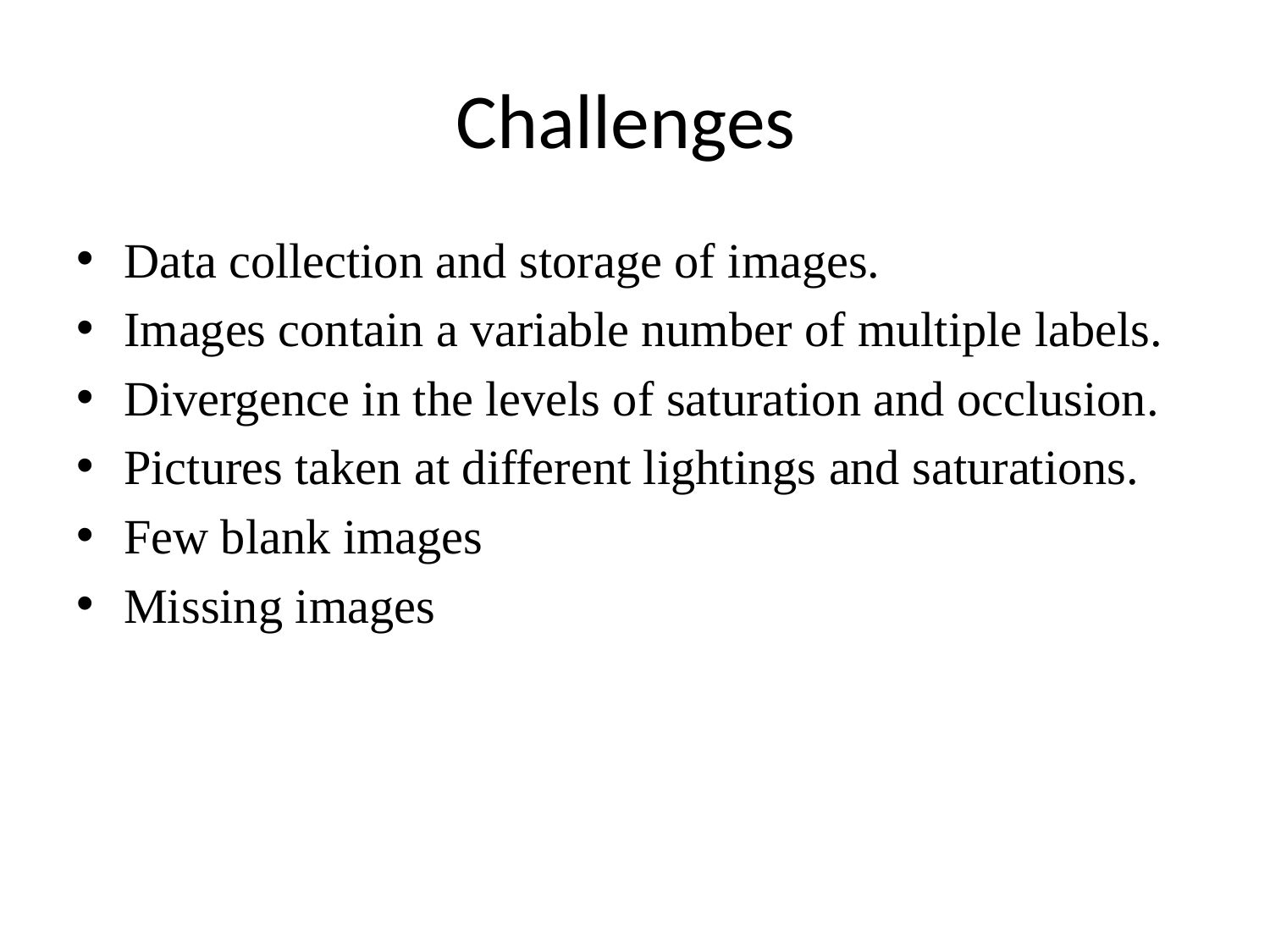

# Challenges
Data collection and storage of images.
Images contain a variable number of multiple labels.
Divergence in the levels of saturation and occlusion.
Pictures taken at different lightings and saturations.
Few blank images
Missing images